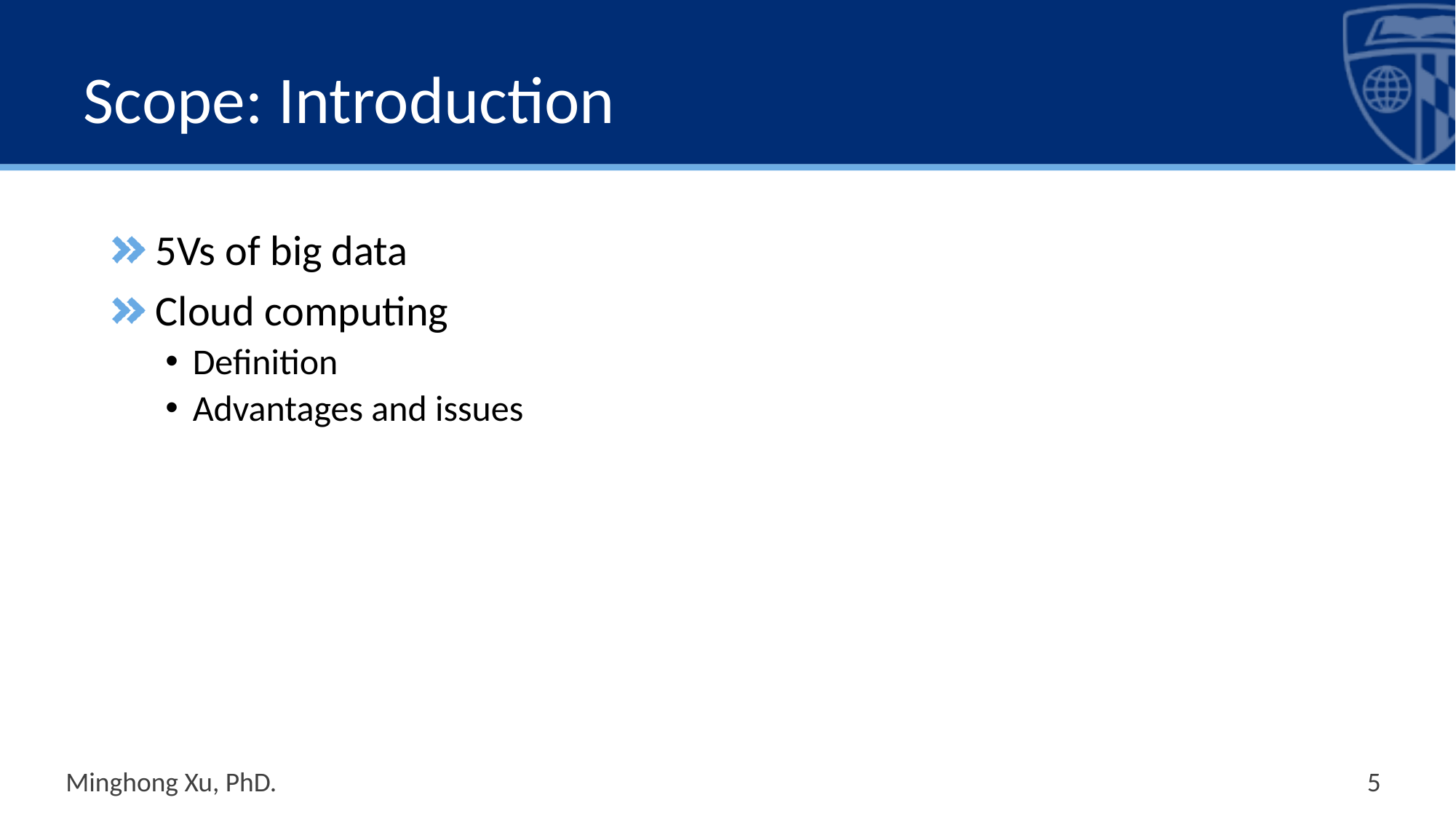

# Scope: Introduction
5Vs of big data
Cloud computing
Definition
Advantages and issues
Minghong Xu, PhD.
5